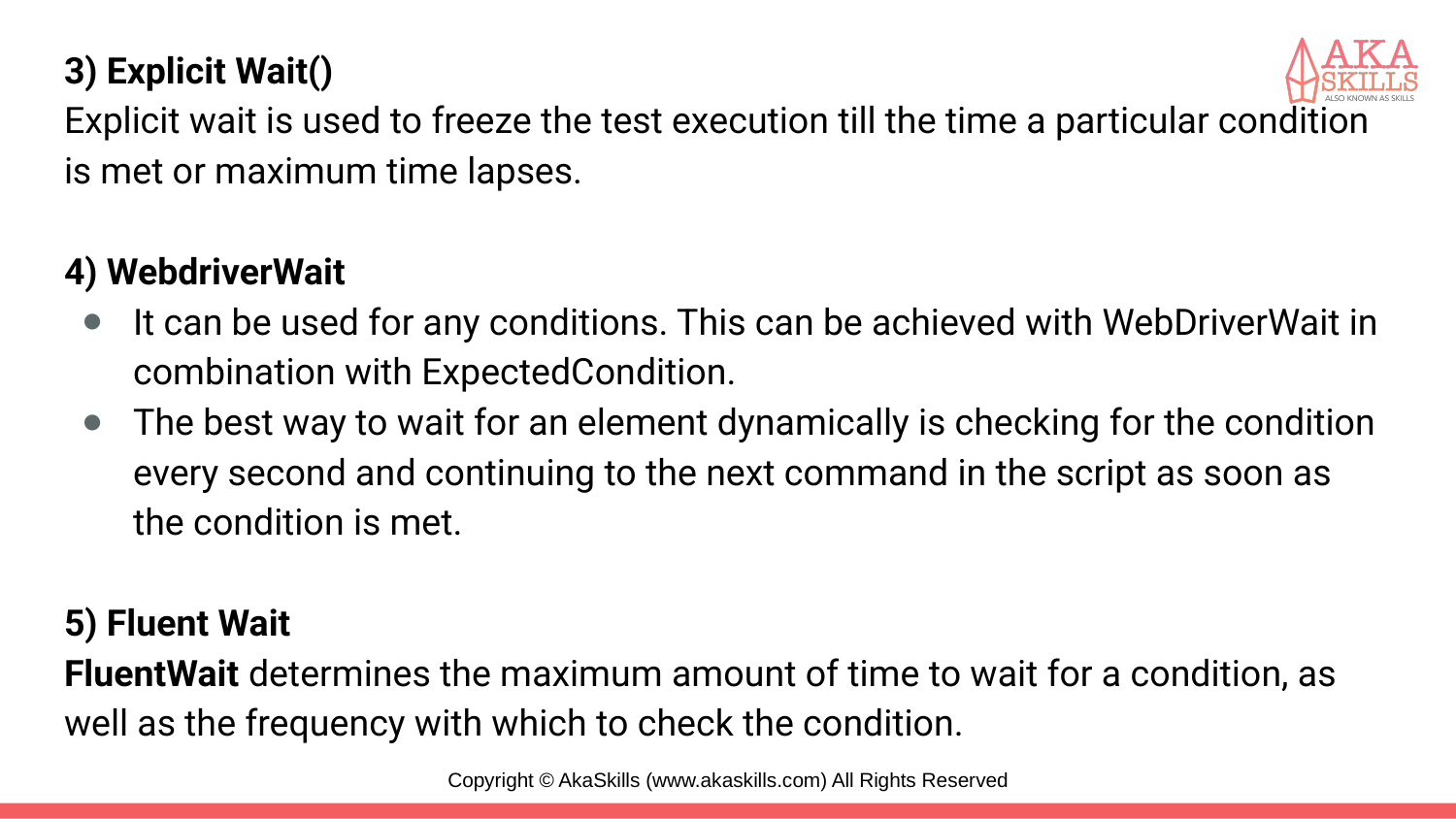

#
3) Explicit Wait()
Explicit wait is used to freeze the test execution till the time a particular condition is met or maximum time lapses.

4) WebdriverWait
It can be used for any conditions. This can be achieved with WebDriverWait in combination with ExpectedCondition.
The best way to wait for an element dynamically is checking for the condition every second and continuing to the next command in the script as soon as the condition is met.

5) Fluent Wait
FluentWait determines the maximum amount of time to wait for a condition, as well as the frequency with which to check the condition.